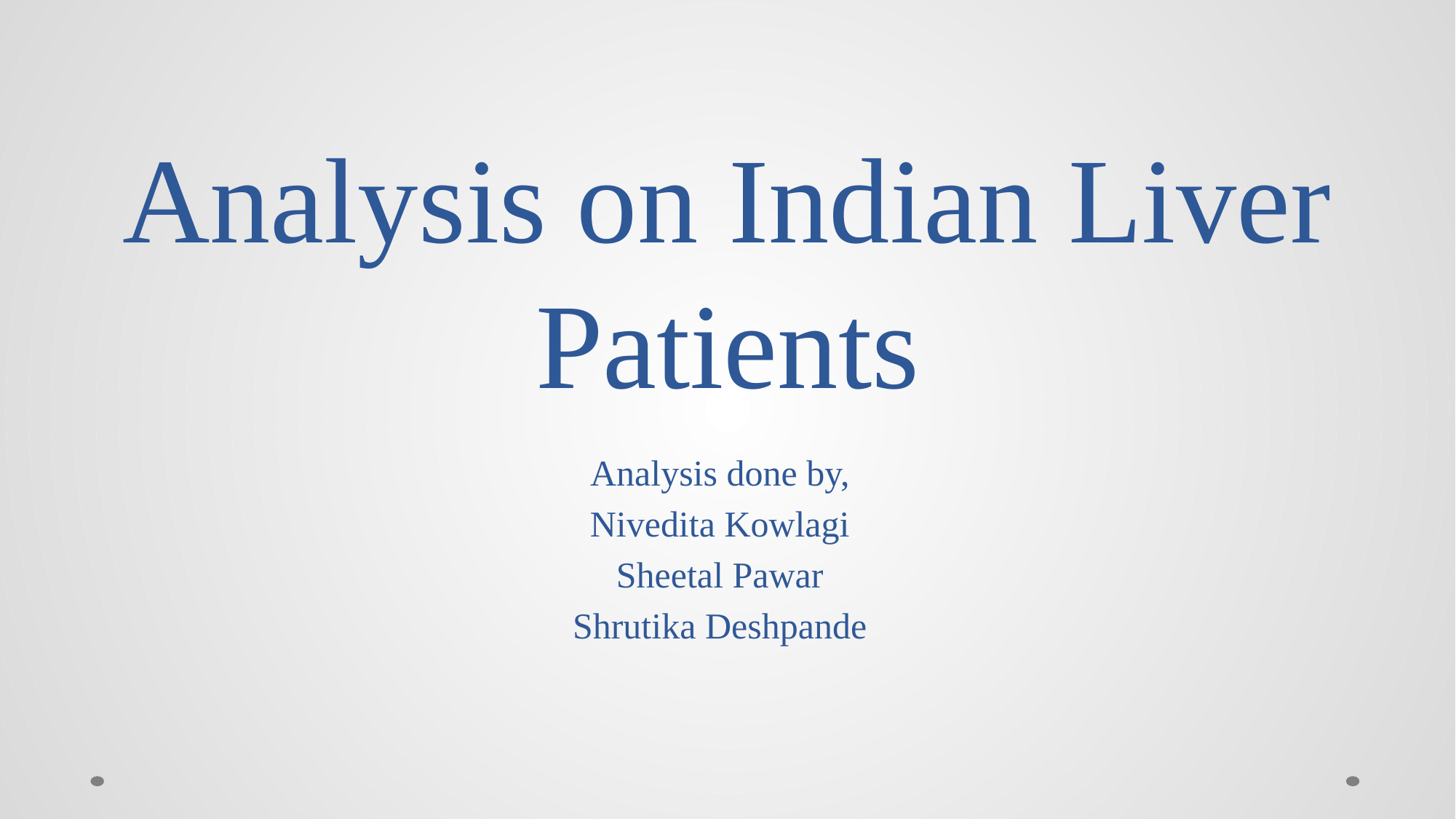

# Analysis on Indian Liver Patients
Analysis done by,
Nivedita Kowlagi
Sheetal Pawar
Shrutika Deshpande